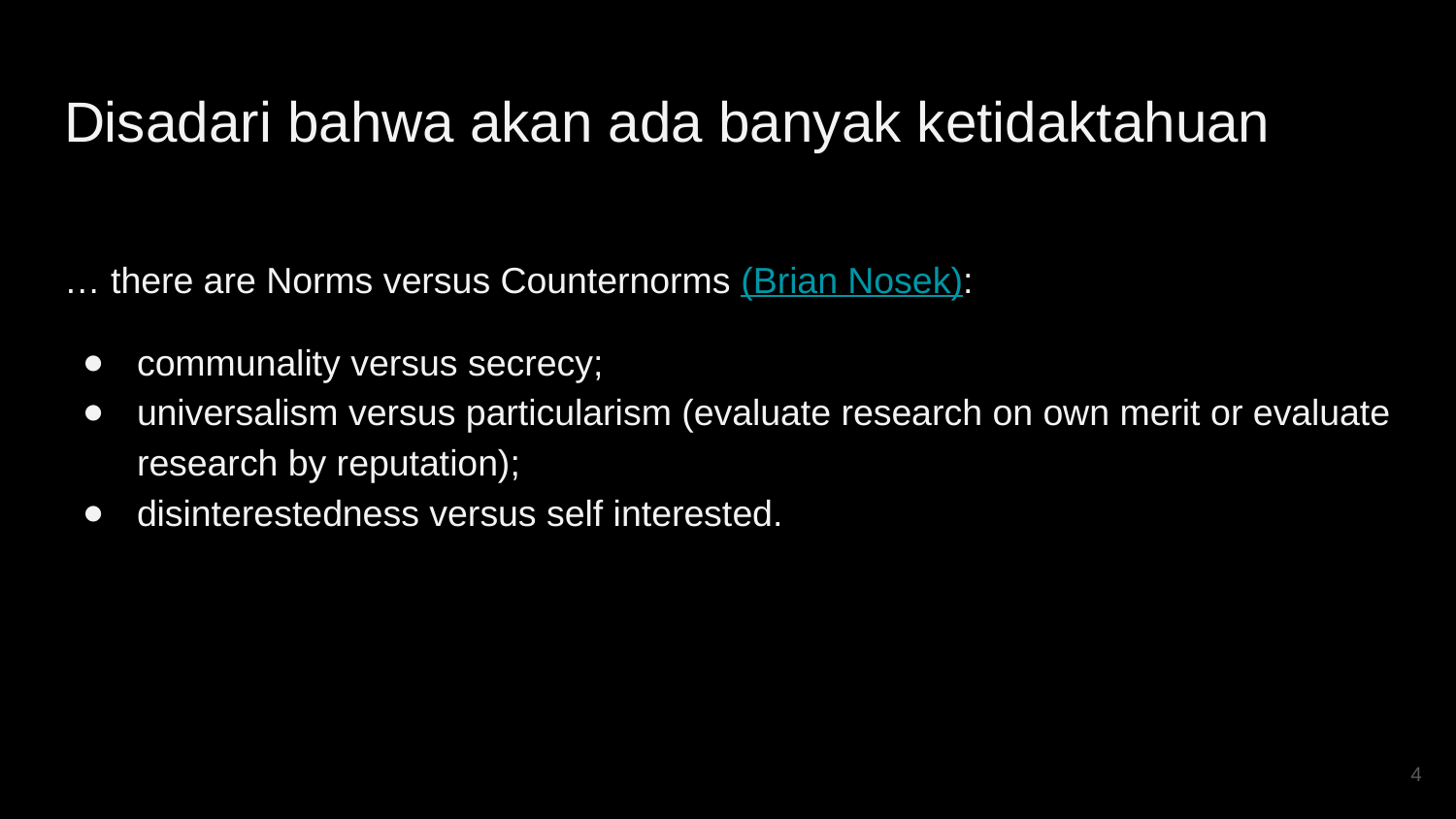

# Disadari bahwa akan ada banyak ketidaktahuan
… there are Norms versus Counternorms (Brian Nosek):
communality versus secrecy;
universalism versus particularism (evaluate research on own merit or evaluate research by reputation);
disinterestedness versus self interested.
4